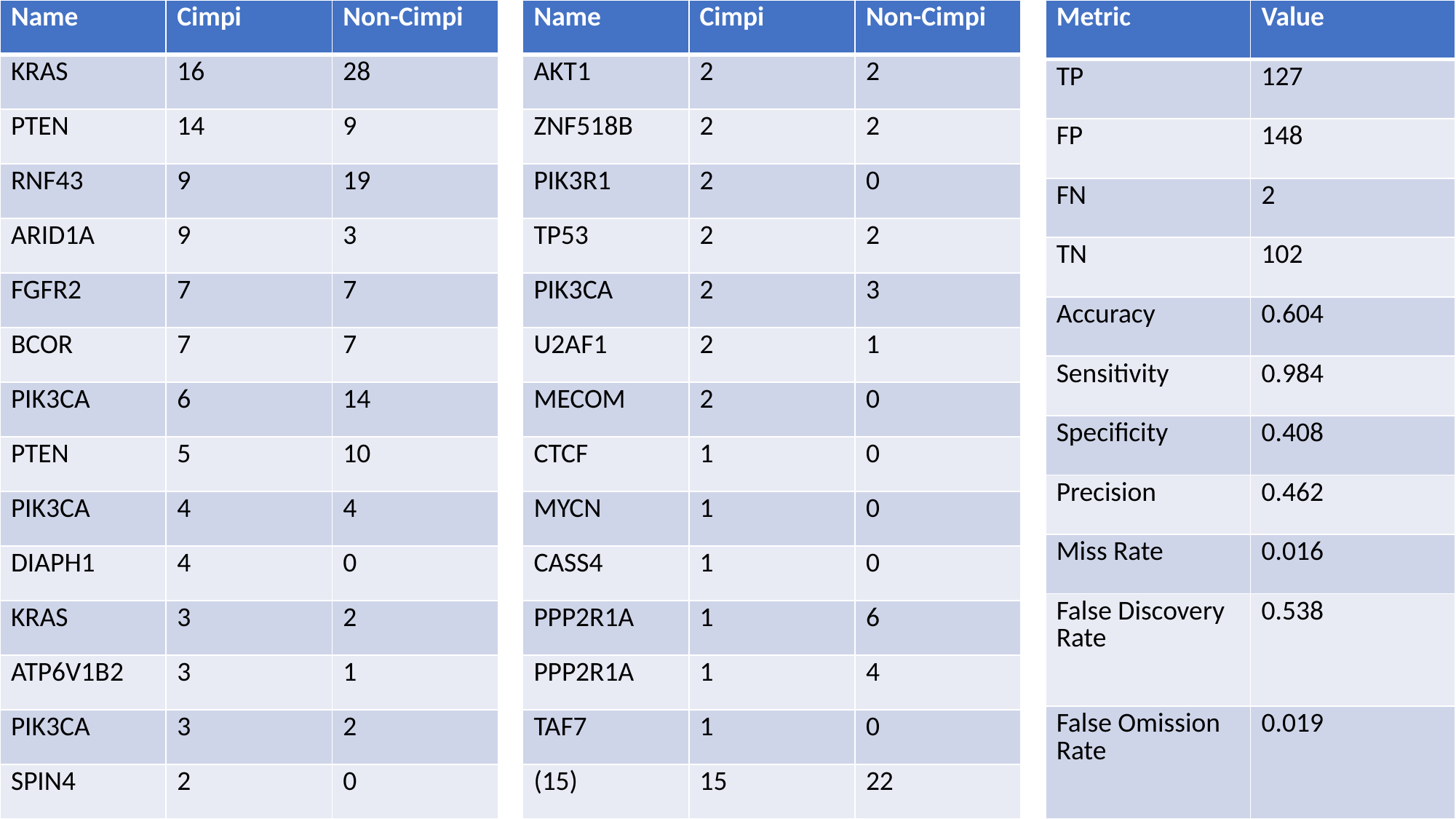

| Name | Cimpi | Non-Cimpi |
| --- | --- | --- |
| KRAS | 16 | 28 |
| PTEN | 14 | 9 |
| RNF43 | 9 | 19 |
| ARID1A | 9 | 3 |
| FGFR2 | 7 | 7 |
| BCOR | 7 | 7 |
| PIK3CA | 6 | 14 |
| PTEN | 5 | 10 |
| PIK3CA | 4 | 4 |
| DIAPH1 | 4 | 0 |
| KRAS | 3 | 2 |
| ATP6V1B2 | 3 | 1 |
| PIK3CA | 3 | 2 |
| SPIN4 | 2 | 0 |
| Name | Cimpi | Non-Cimpi |
| --- | --- | --- |
| AKT1 | 2 | 2 |
| ZNF518B | 2 | 2 |
| PIK3R1 | 2 | 0 |
| TP53 | 2 | 2 |
| PIK3CA | 2 | 3 |
| U2AF1 | 2 | 1 |
| MECOM | 2 | 0 |
| CTCF | 1 | 0 |
| MYCN | 1 | 0 |
| CASS4 | 1 | 0 |
| PPP2R1A | 1 | 6 |
| PPP2R1A | 1 | 4 |
| TAF7 | 1 | 0 |
| (15) | 15 | 22 |
| Metric | Value |
| --- | --- |
| TP | 127 |
| FP | 148 |
| FN | 2 |
| TN | 102 |
| Accuracy | 0.604 |
| Sensitivity | 0.984 |
| Specificity | 0.408 |
| Precision | 0.462 |
| Miss Rate | 0.016 |
| False Discovery  Rate | 0.538 |
| False Omission  Rate | 0.019 |